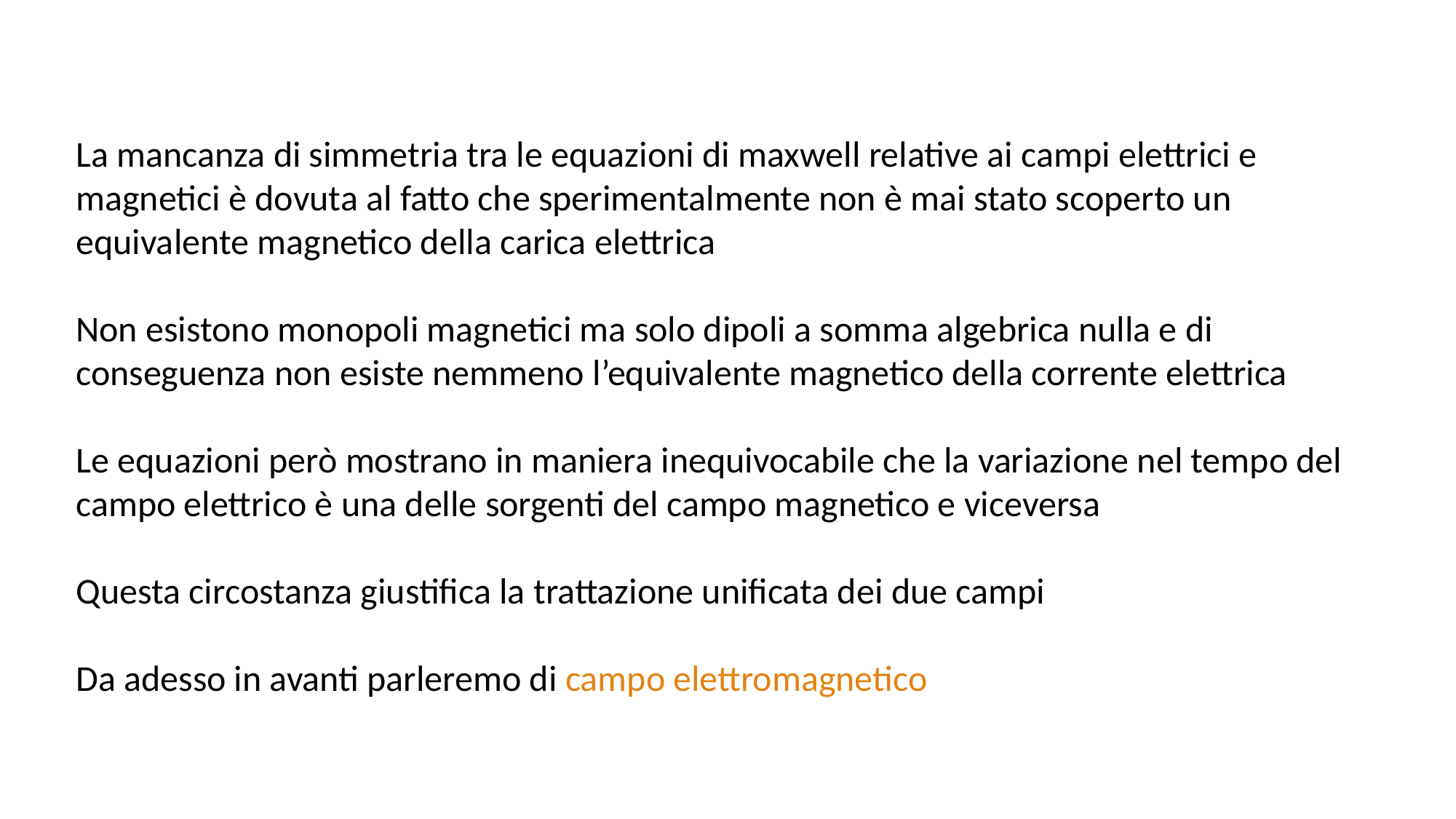

La mancanza di simmetria tra le equazioni di maxwell relative ai campi elettrici e magnetici è dovuta al fatto che sperimentalmente non è mai stato scoperto un equivalente magnetico della carica elettrica

Non esistono monopoli magnetici ma solo dipoli a somma algebrica nulla e di conseguenza non esiste nemmeno l’equivalente magnetico della corrente elettrica

Le equazioni però mostrano in maniera inequivocabile che la variazione nel tempo del campo elettrico è una delle sorgenti del campo magnetico e viceversa

Questa circostanza giustifica la trattazione unificata dei due campi

Da adesso in avanti parleremo di campo elettromagnetico